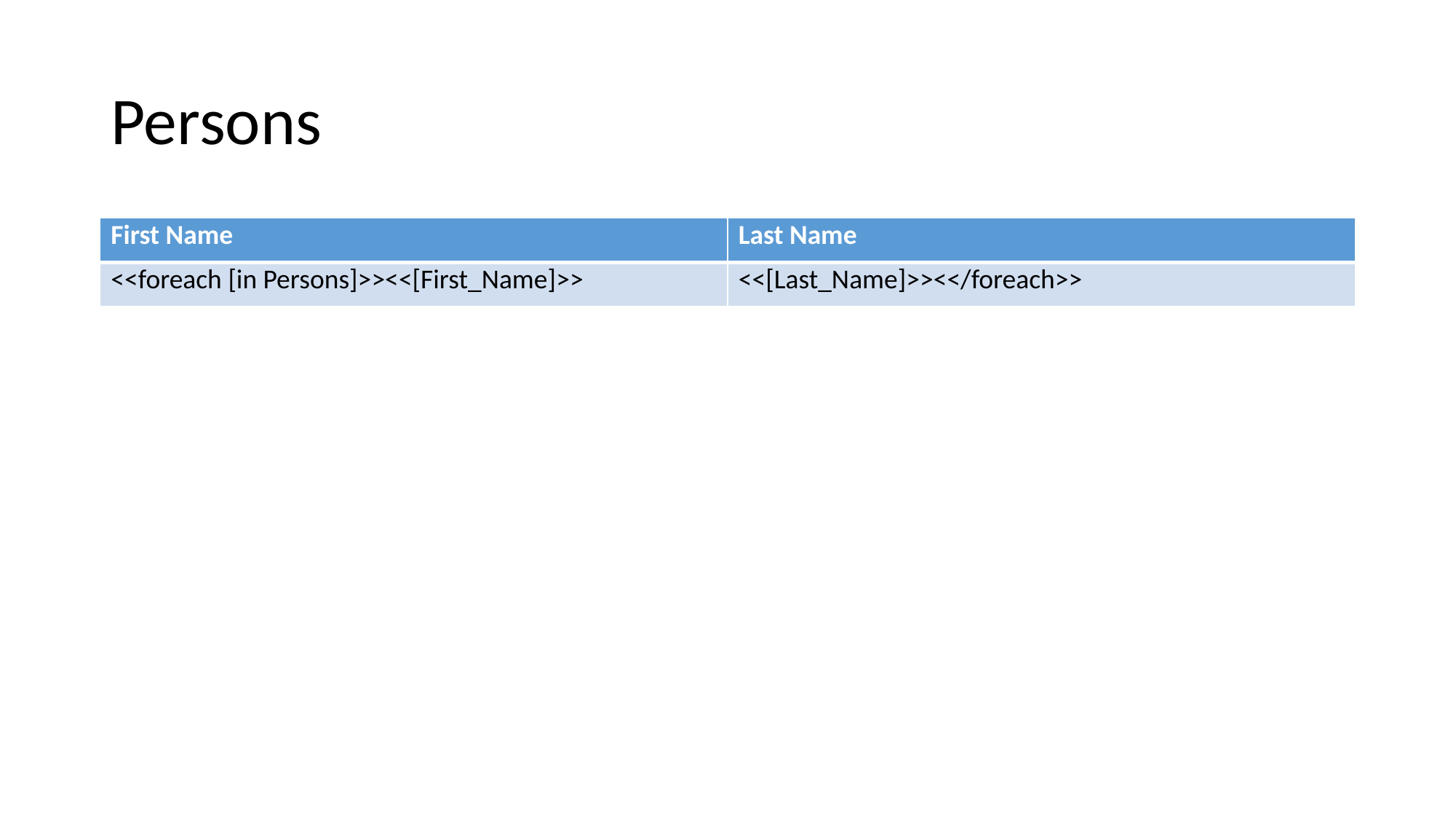

# Persons
| First Name | Last Name |
| --- | --- |
| <<foreach [in Persons]>><<[First\_Name]>> | <<[Last\_Name]>><</foreach>> |